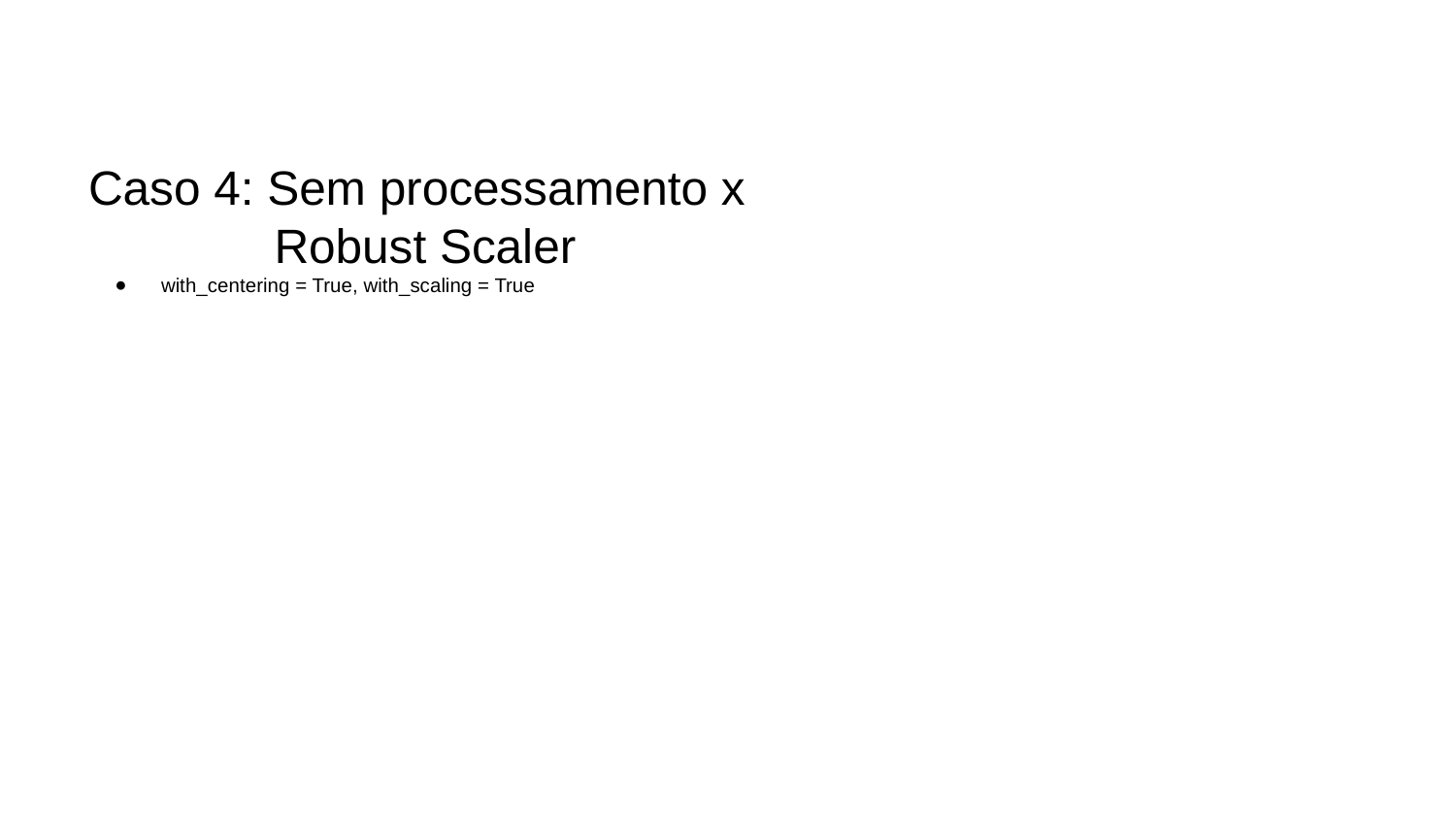

Caso 4: Sem processamento x
   Robust Scaler
with_centering = True, with_scaling = True